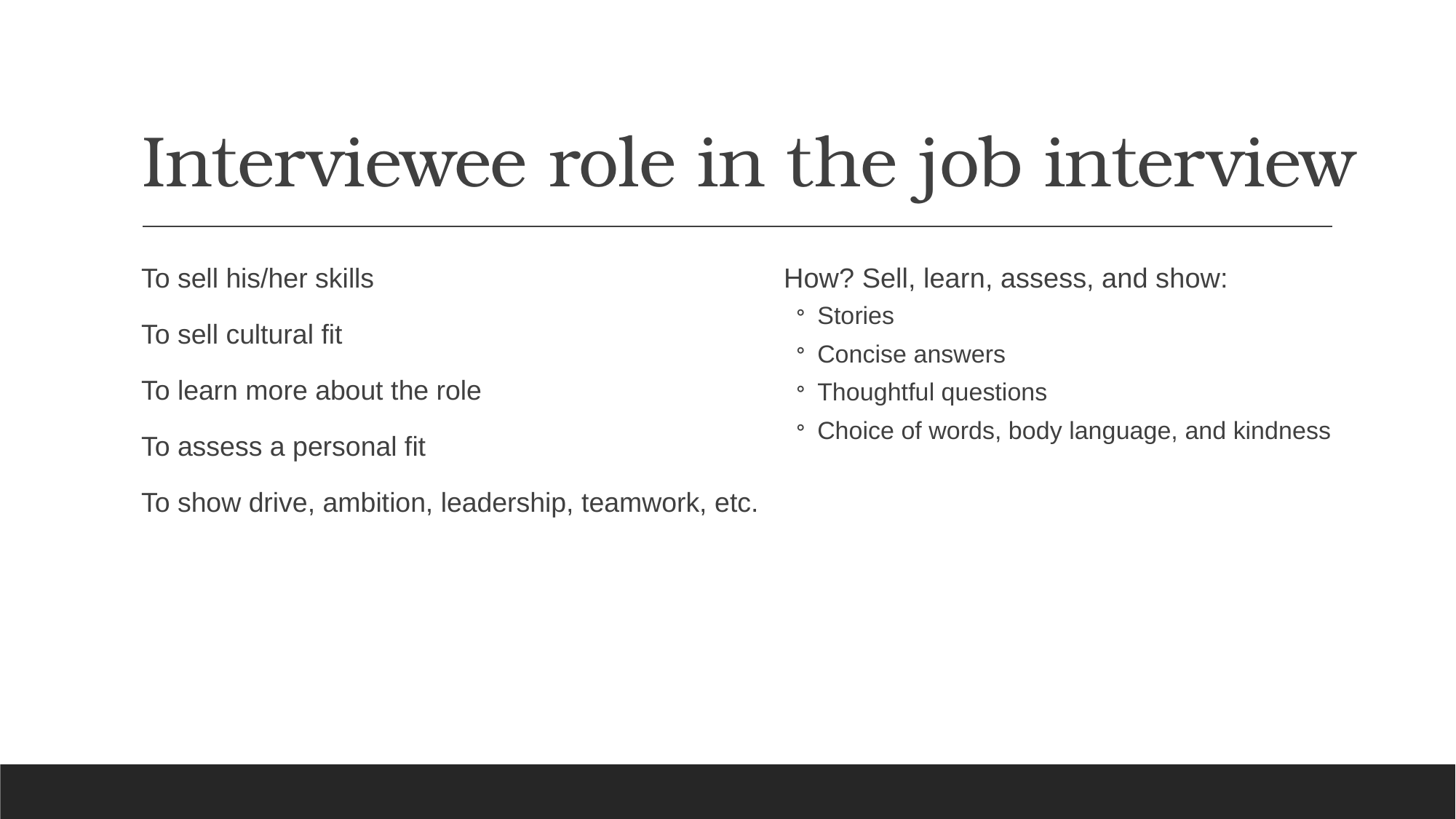

# Interviewee role in the job interview
How? Sell, learn, assess, and show:
Stories
Concise answers
Thoughtful questions
Choice of words, body language, and kindness
To sell his/her skills
To sell cultural fit
To learn more about the role
To assess a personal fit
To show drive, ambition, leadership, teamwork, etc.